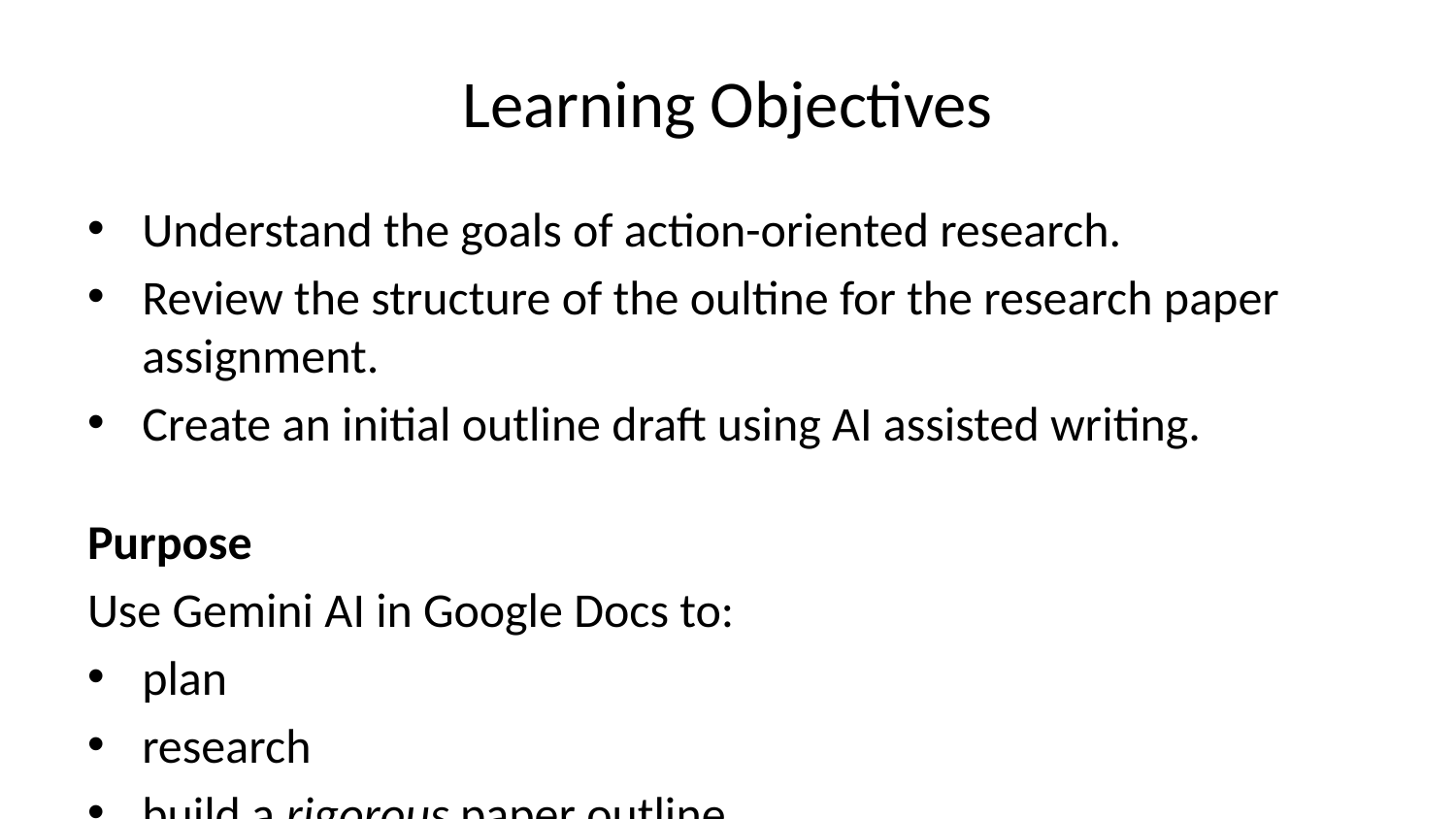

# Learning Objectives
Understand the goals of action-oriented research.
Review the structure of the oultine for the research paper assignment.
Create an initial outline draft using AI assisted writing.
Purpose
Use Gemini AI in Google Docs to:
plan
research
build a rigorous paper outline
verifying sources and documenting AI input
Learning Outcomes
Craft a focused, researchable question.
Plan search strategies and vet credible sources.
Synthesize literature into a hierarchical outline with mapped evidence.
Use Gemini in Docs responsibly for brainstorming, structuring, and revising.
Track and reflect on AI contributions and verification steps.
Duration
Two 75-minute sessions plus homework.
Setup and Materials
Google account with Gemini in Google Workspace enabled (Docs: Help me write or Ask Gemini side panel).
Google Docs, Google Scholar, library databases; Zotero or a citation manager (optional).
Handouts: AI guardrails, source verification checklist, synthesis matrix template.
LMS dropboxes: proposal, annotated sources, outline Doc (shared link), AI log, reflection.
Gemini Guardrails (paste atop every prompt)
You are an academic research coach. Do not invent sources or facts. If unsure, say “I’m not sure.”
Use only sources I provide unless I ask for suggestions; label any suggestions as UNVERIFIED.
When suggesting sources, give full citations with DOI/URL and a 1–2 sentence reason.
Keep text original; preserve my citations; ask clarifying questions if needed.
Instructor Prep
Ensure Gemini features are on in Docs; demo Help me write and the side panel.
Clarify course AI policy, paraphrasing/quoting expectations, and privacy.
Prepare an example of a hallucinated citation and how to verify it.